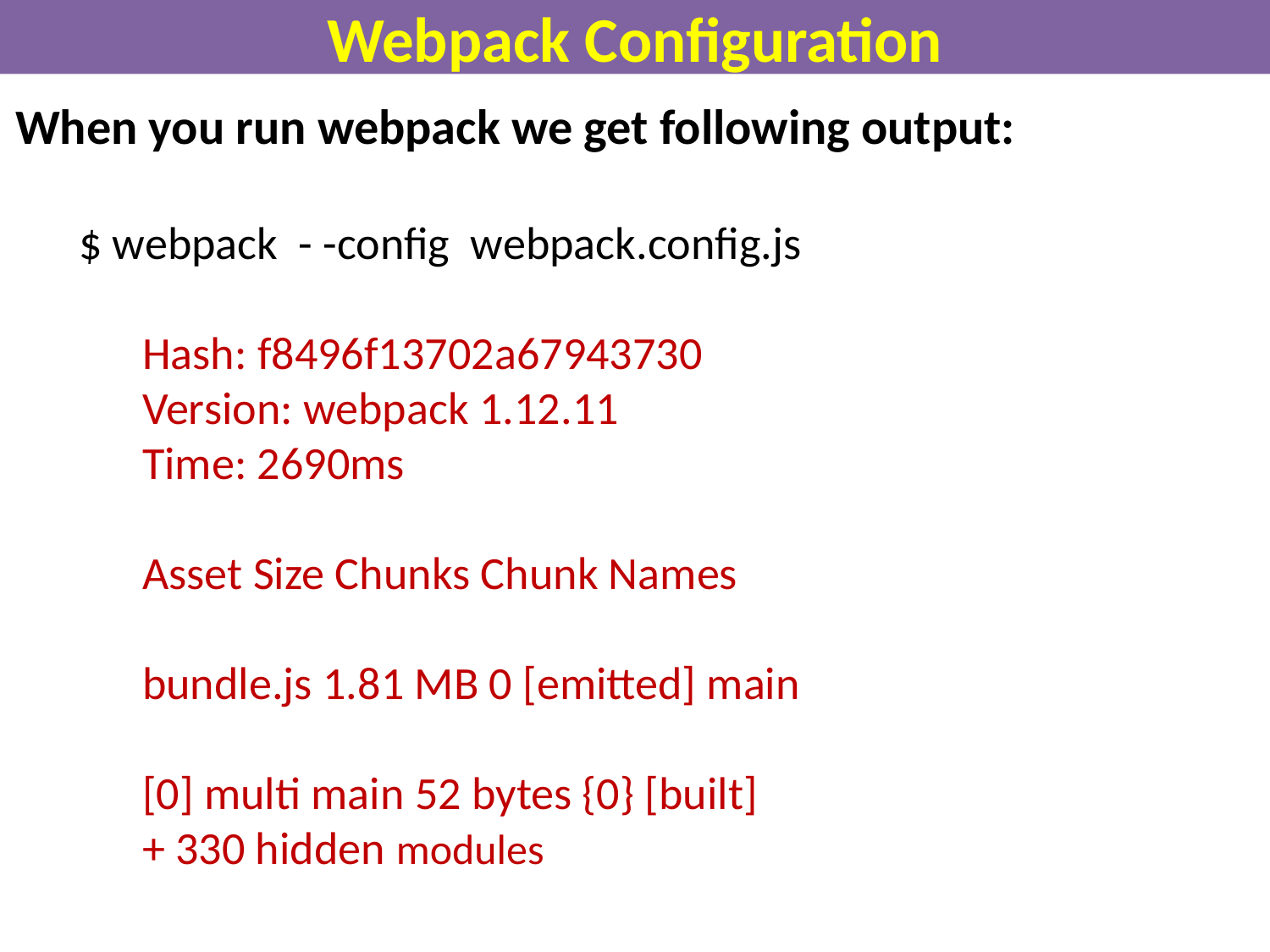

# Webpack Configuration
When you run webpack we get following output:

$ webpack  - -config  webpack.config.js

Hash: f8496f13702a67943730
Version: webpack 1.12.11
Time: 2690ms

Asset Size Chunks Chunk Names

bundle.js 1.81 MB 0 [emitted] main

[0] multi main 52 bytes {0} [built]
+ 330 hidden modules